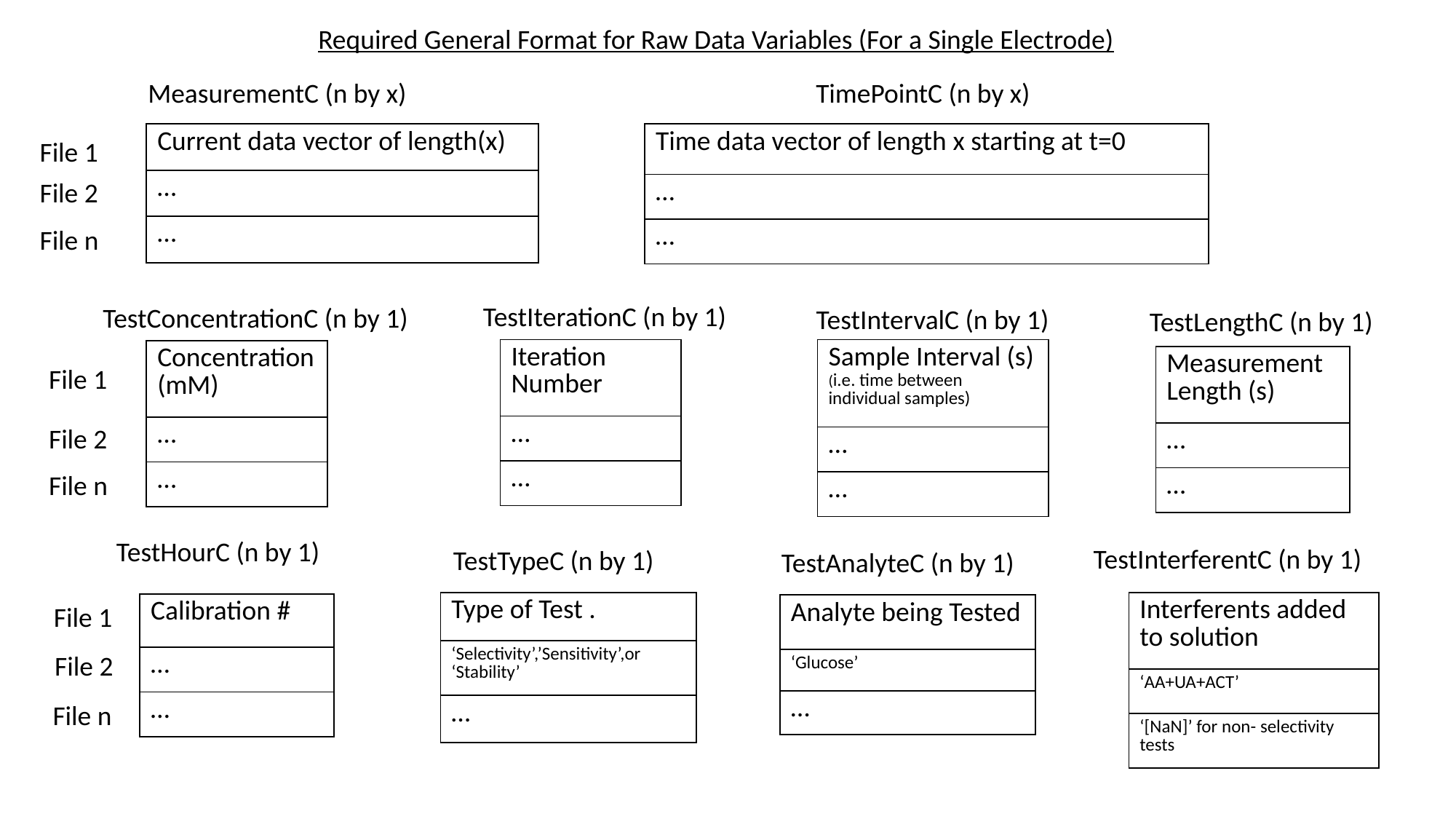

Required General Format for Raw Data Variables (For a Single Electrode)
MeasurementC (n by x)
TimePointC (n by x)
| Current data vector of length(x) |
| --- |
| … |
| … |
| Time data vector of length x starting at t=0 |
| --- |
| … |
| … |
File 1
File 2
File n
TestIterationC (n by 1)
TestConcentrationC (n by 1)
TestIntervalC (n by 1)
TestLengthC (n by 1)
| Iteration Number |
| --- |
| … |
| … |
| Sample Interval (s) (i.e. time between individual samples) |
| --- |
| … |
| … |
| Concentration (mM) |
| --- |
| … |
| … |
| Measurement Length (s) |
| --- |
| … |
| … |
File 1
File 2
File n
TestHourC (n by 1)
TestInterferentC (n by 1)
TestTypeC (n by 1)
TestAnalyteC (n by 1)
| Type of Test . |
| --- |
| ‘Selectivity’,’Sensitivity’,or ‘Stability’ |
| … |
| Interferents added to solution |
| --- |
| ‘AA+UA+ACT’ |
| ‘[NaN]’ for non- selectivity tests |
File 1
| Calibration # |
| --- |
| … |
| … |
| Analyte being Tested |
| --- |
| ‘Glucose’ |
| … |
File 2
File n